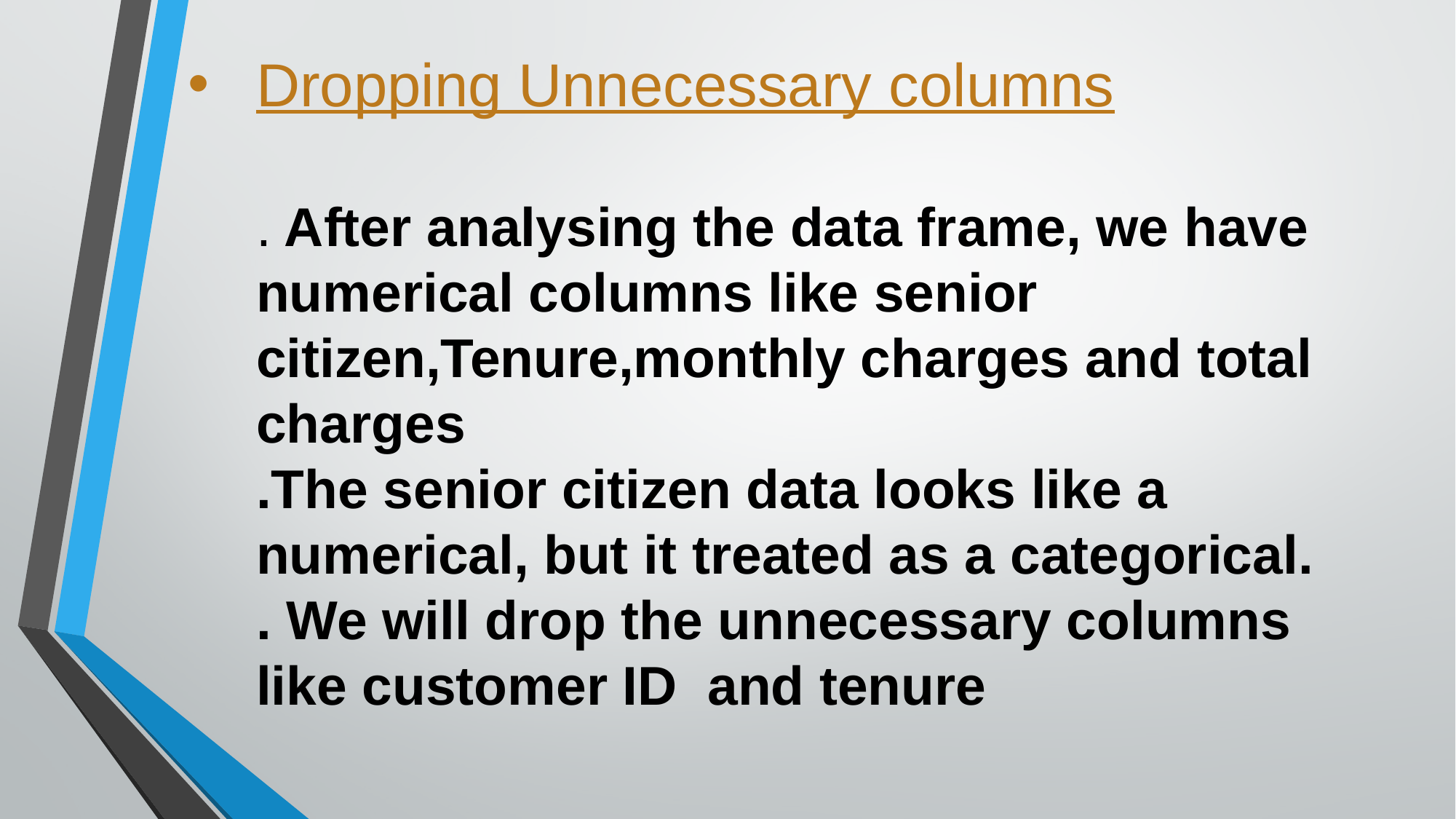

# Dropping Unnecessary columns . After analysing the data frame, we have numerical columns like senior citizen,Tenure,monthly charges and total charges .The senior citizen data looks like a numerical, but it treated as a categorical. . We will drop the unnecessary columns like customer ID  and tenure